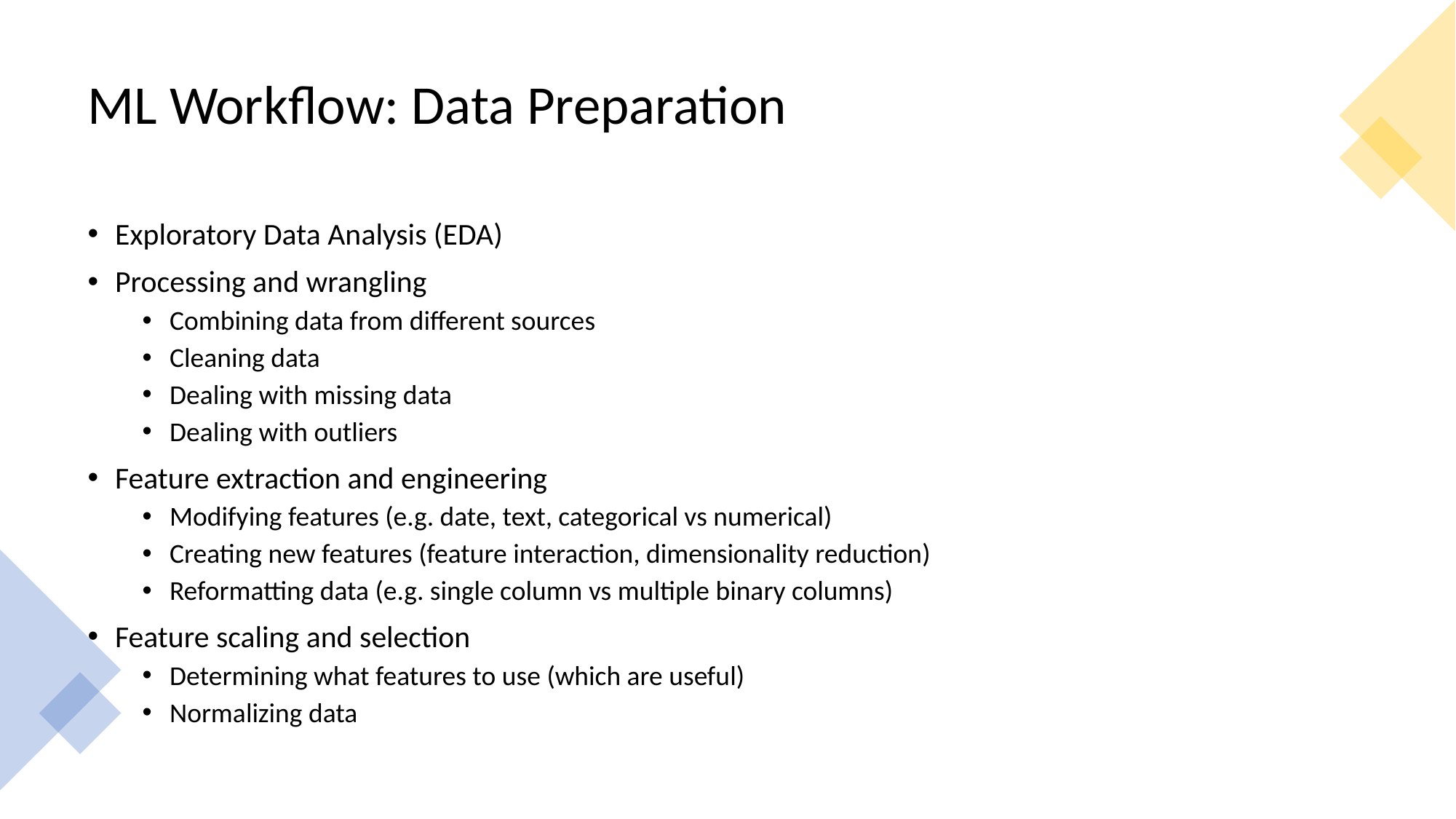

# ML Workflow: Data Preparation
Exploratory Data Analysis (EDA)
Processing and wrangling
Combining data from different sources
Cleaning data
Dealing with missing data
Dealing with outliers
Feature extraction and engineering
Modifying features (e.g. date, text, categorical vs numerical)
Creating new features (feature interaction, dimensionality reduction)
Reformatting data (e.g. single column vs multiple binary columns)
Feature scaling and selection
Determining what features to use (which are useful)
Normalizing data